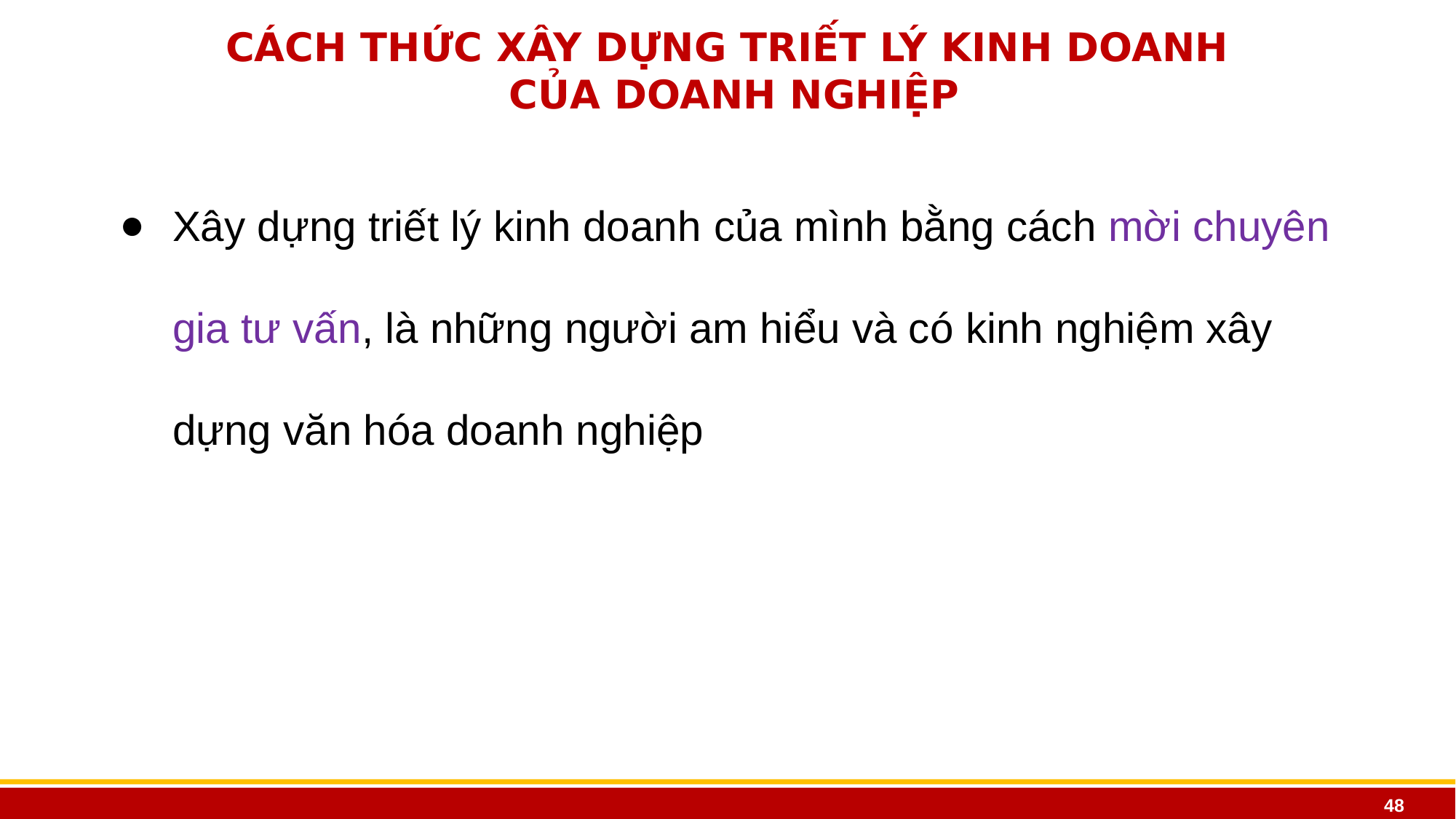

# CÁCH THỨC XÂY DỰNG TRIẾT LÝ KINH DOANH CỦA DOANH NGHIỆP
Xây dựng triết lý kinh doanh của mình bằng cách mời chuyên gia tư vấn, là những người am hiểu và có kinh nghiệm xây dựng văn hóa doanh nghiệp

48